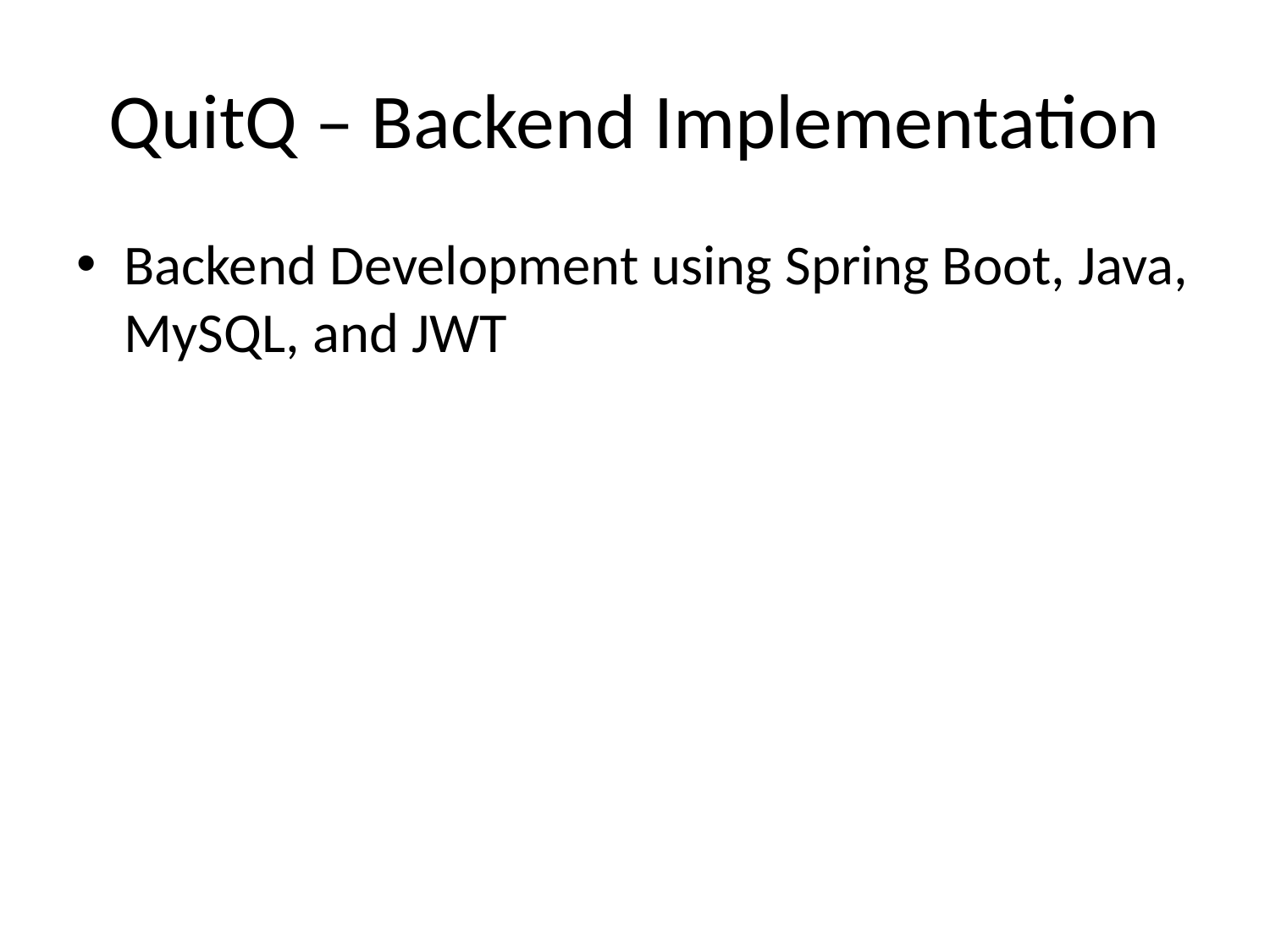

# QuitQ – Backend Implementation
Backend Development using Spring Boot, Java, MySQL, and JWT